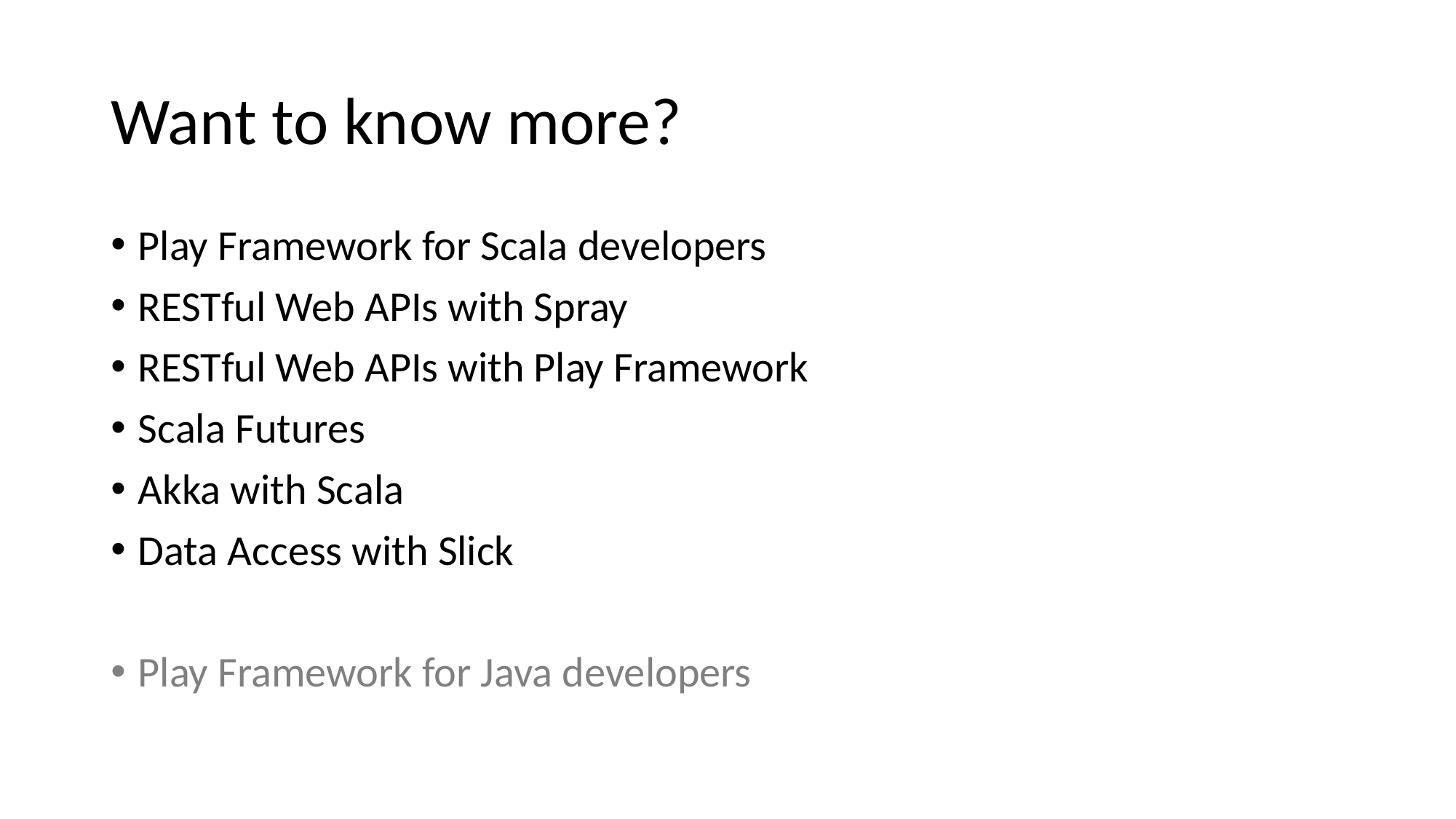

# Want to know more?
Play Framework for Scala developers
RESTful Web APIs with Spray
RESTful Web APIs with Play Framework
Scala Futures
Akka with Scala
Data Access with Slick

Play Framework for Java developers